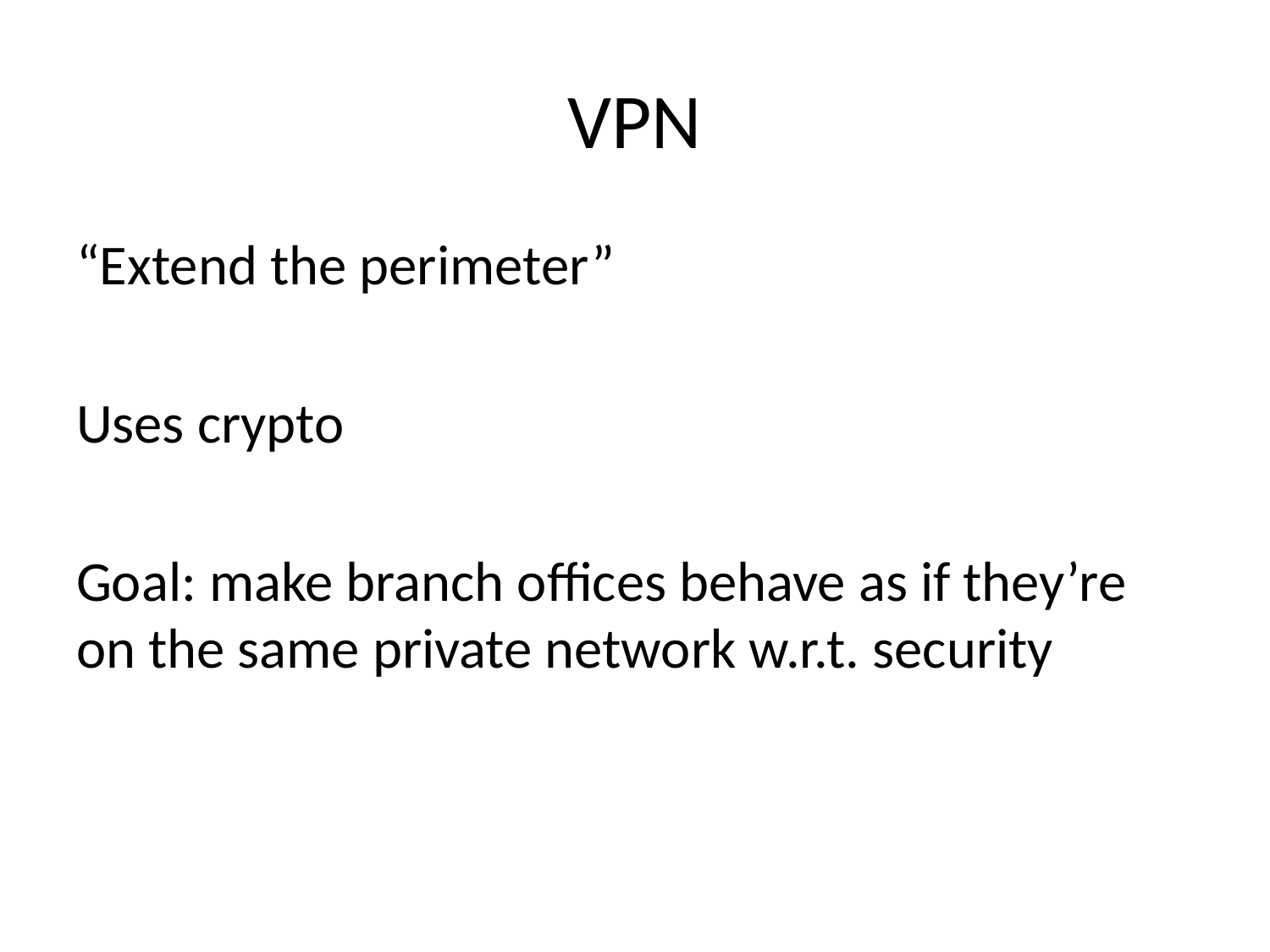

# VPN
“Extend the perimeter”

Uses crypto

Goal: make branch offices behave as if they’re on the same private network w.r.t. security